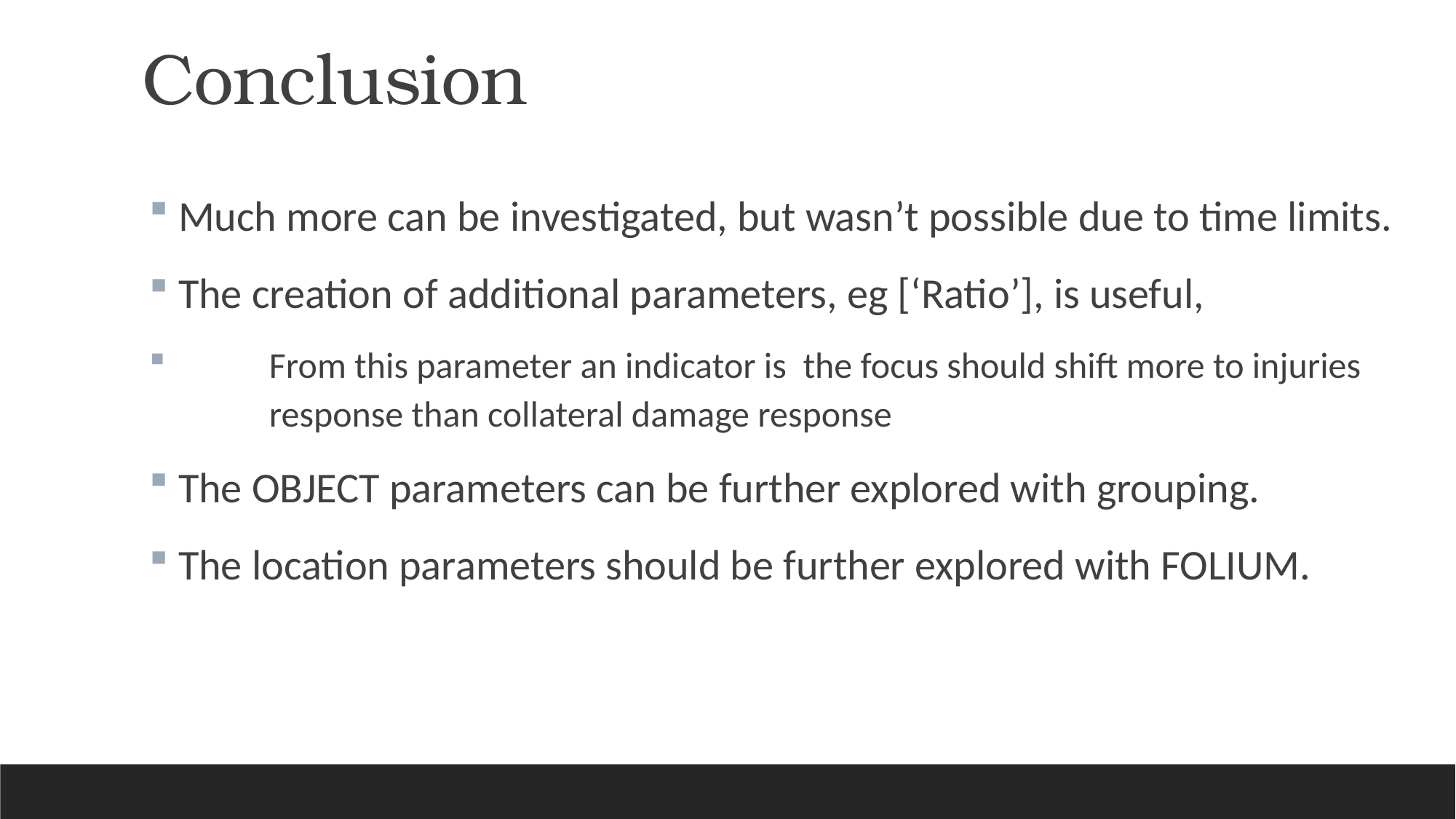

# Conclusion

 Much more can be investigated, but wasn’t possible due to time limits.
 The creation of additional parameters, eg [‘Ratio’], is useful,
 	From this parameter an indicator is  the focus should shift more to injuries 	response than collateral damage response
 The OBJECT parameters can be further explored with grouping.
 The location parameters should be further explored with FOLIUM.